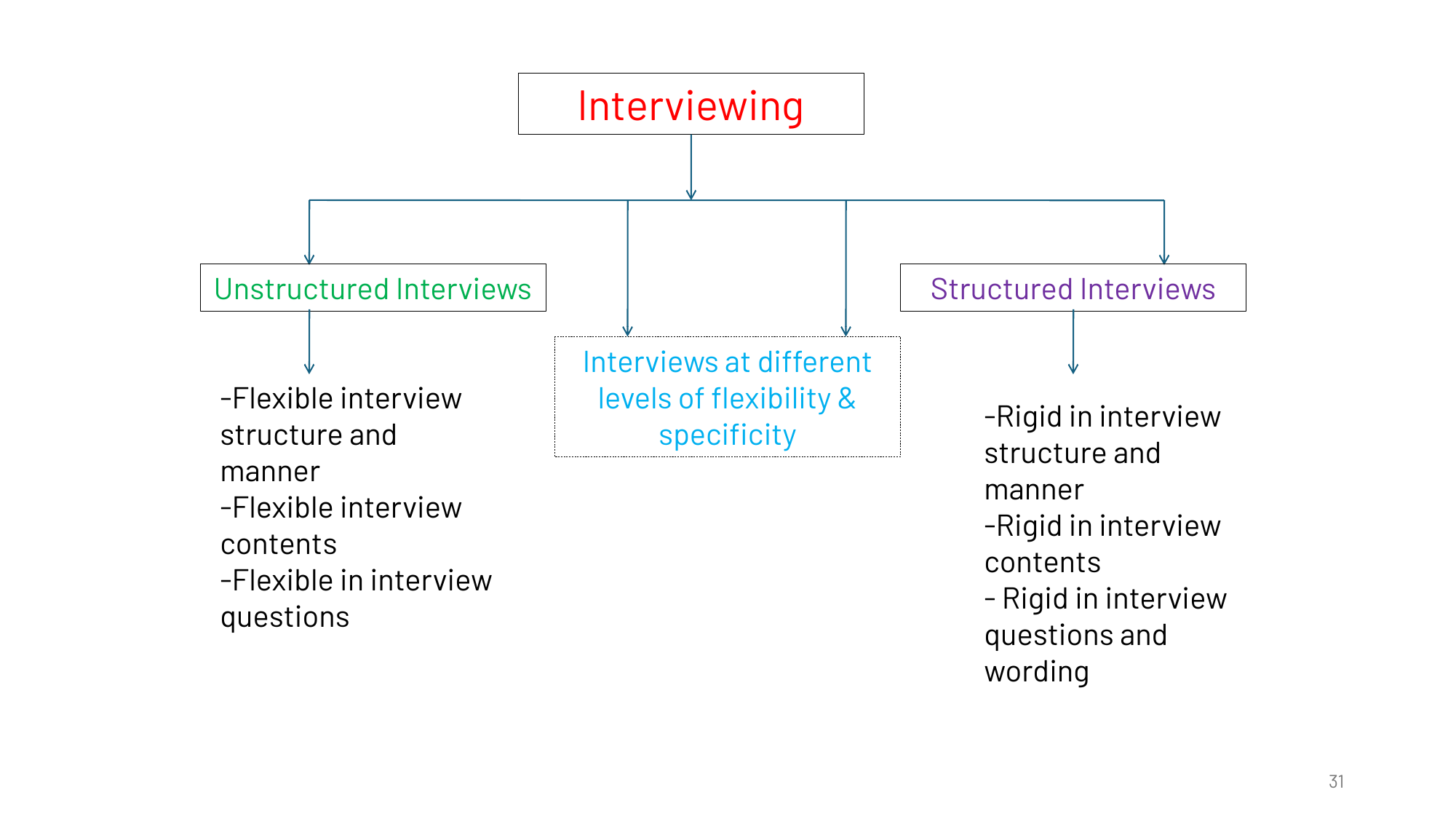

Interviewing
Unstructured Interviews
Structured Interviews
Interviews at different levels of flexibility & specificity
-Flexible interview structure and   manner
-Flexible interview contents
-Flexible in interview questions
-Rigid in interview structure and   manner
-Rigid in interview contents
- Rigid in interview questions and wording
31